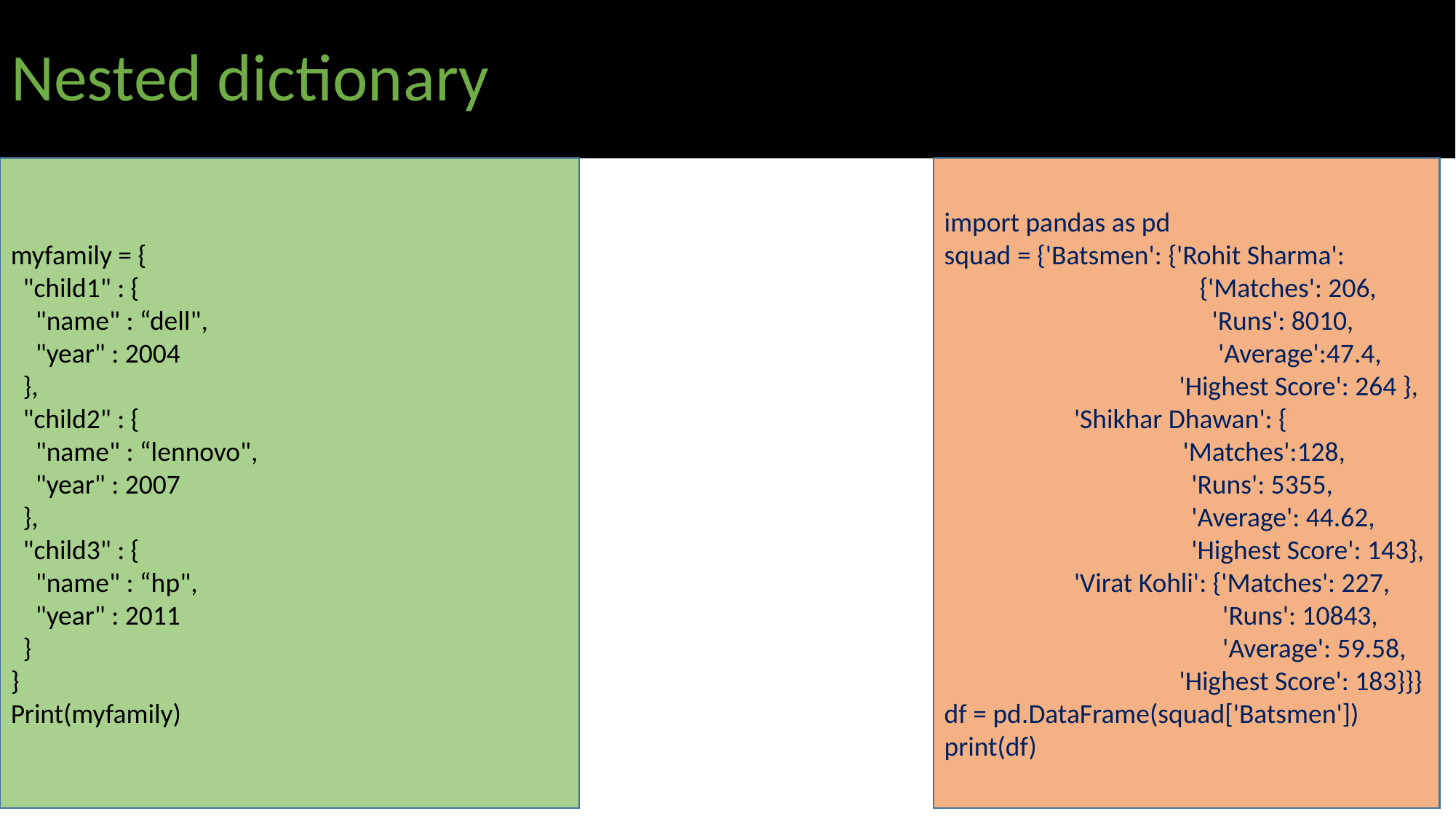

# Nested dictionary
myfamily = {
  "child1" : {
    "name" : “dell",
    "year" : 2004
  },
  "child2" : {
    "name" : “lennovo",
    "year" : 2007
  },
  "child3" : {
    "name" : “hp",
    "year" : 2011
  }
}
Print(myfamily)

import pandas as pd
squad = {'Batsmen': {'Rohit Sharma':
          		      {'Matches': 206,
             		        'Runs': 8010,
    		         'Average':47.4,
                                      'Highest Score': 264 },
                     'Shikhar Dhawan': {		                     'Matches':128,
                                        'Runs': 5355,
                                        'Average': 44.62,
                                        'Highest Score': 143},
                     'Virat Kohli': {'Matches': 227,
                                             'Runs': 10843,
                                             'Average': 59.58,
                                      'Highest Score': 183}}}
df = pd.DataFrame(squad['Batsmen'])
print(df)